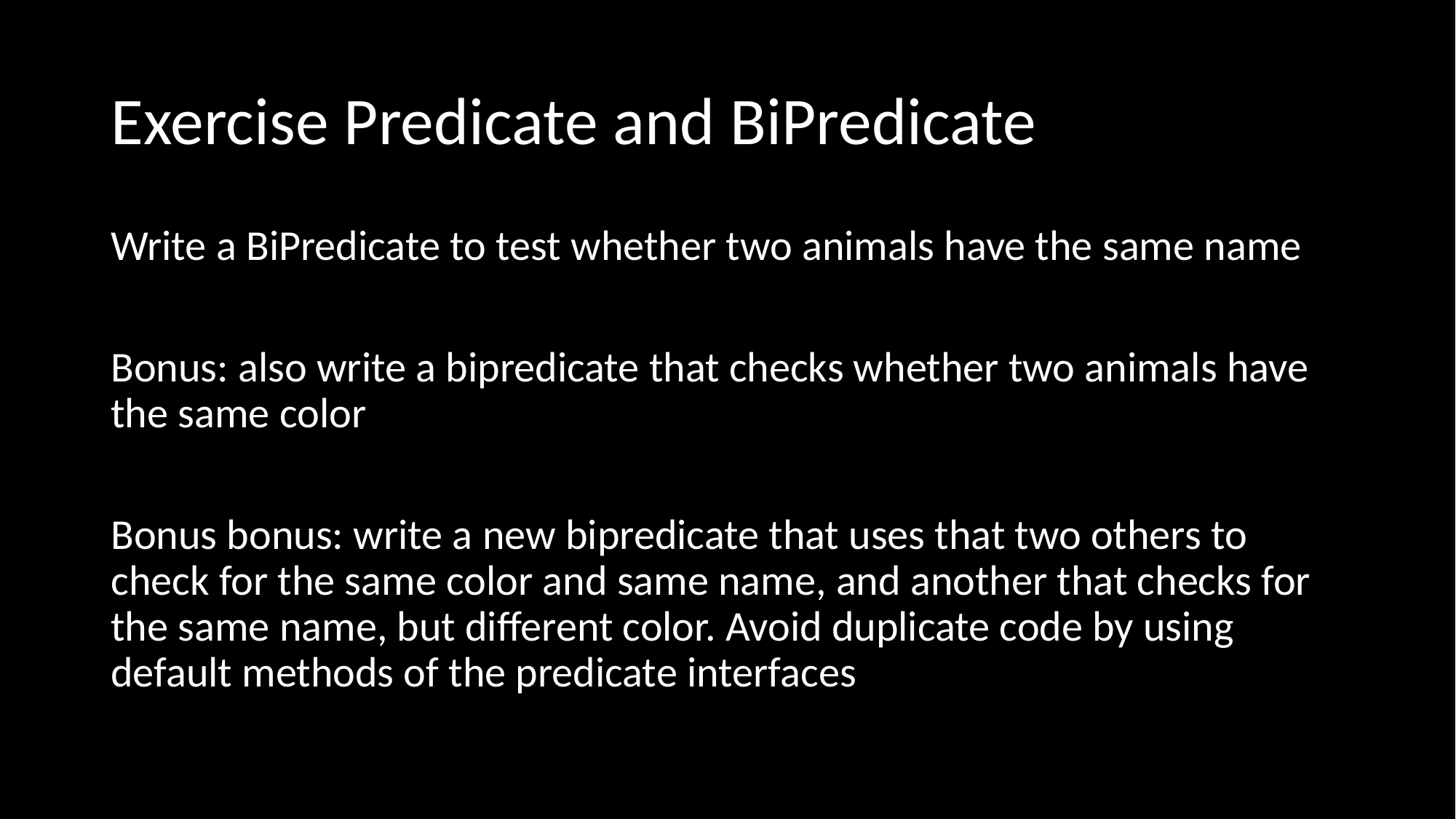

# Exercise Predicate and BiPredicate
Write a BiPredicate to test whether two animals have the same name

Bonus: also write a bipredicate that checks whether two animals have the same color

Bonus bonus: write a new bipredicate that uses that two others to check for the same color and same name, and another that checks for the same name, but different color. Avoid duplicate code by using default methods of the predicate interfaces